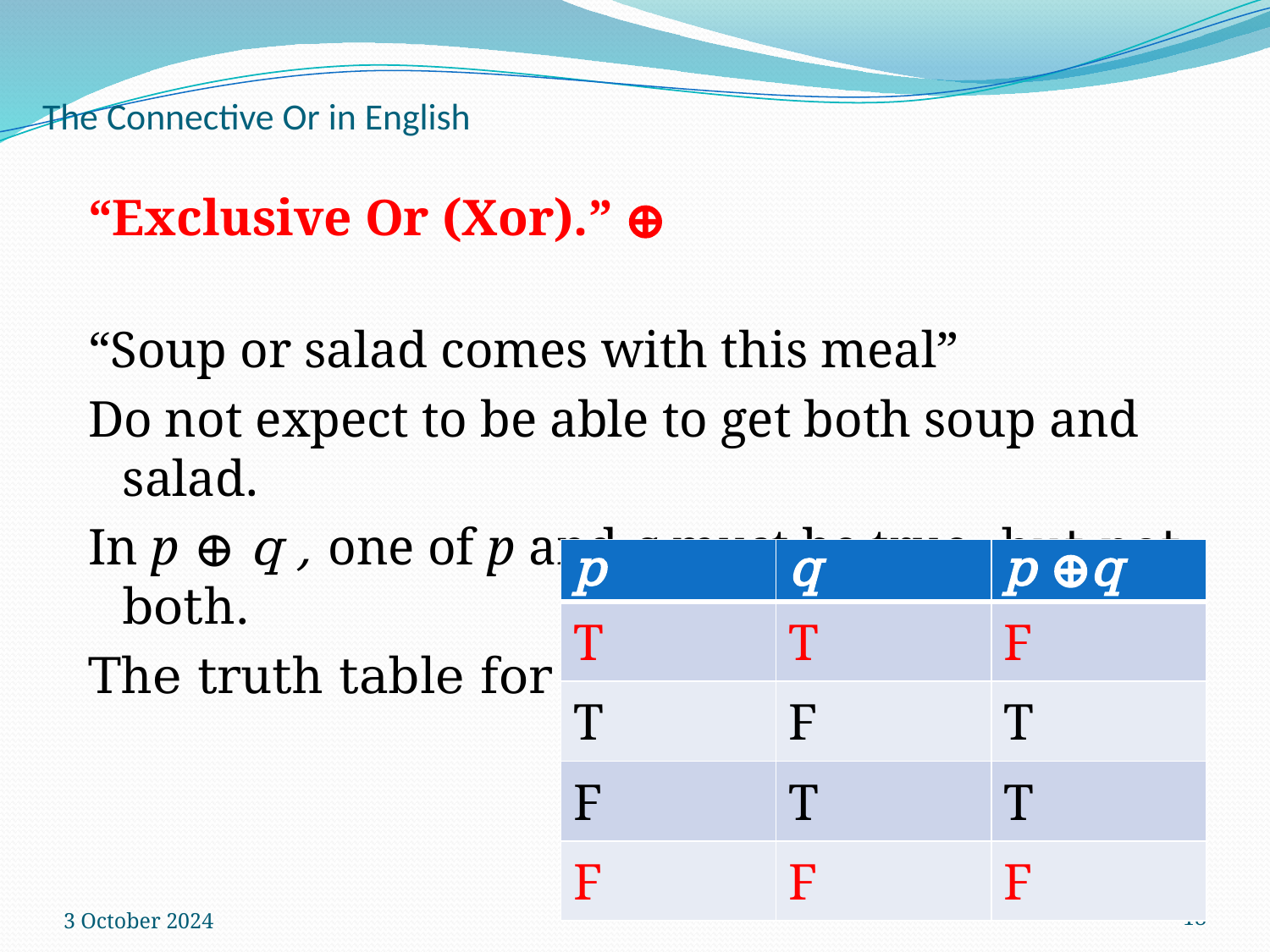

# The Connective Or in English
“Exclusive Or (Xor).” ⊕

“Soup or salad comes with this meal”
Do not expect to be able to get both soup and salad.
In p ⊕ q , one of p and q must be true, but not both.
The truth table for ⊕

| p | q | p ⊕q |
| --- | --- | --- |
| T | T | F |
| T | F | T |
| F | T | T |
| F | F | F |
3 October 2024
18